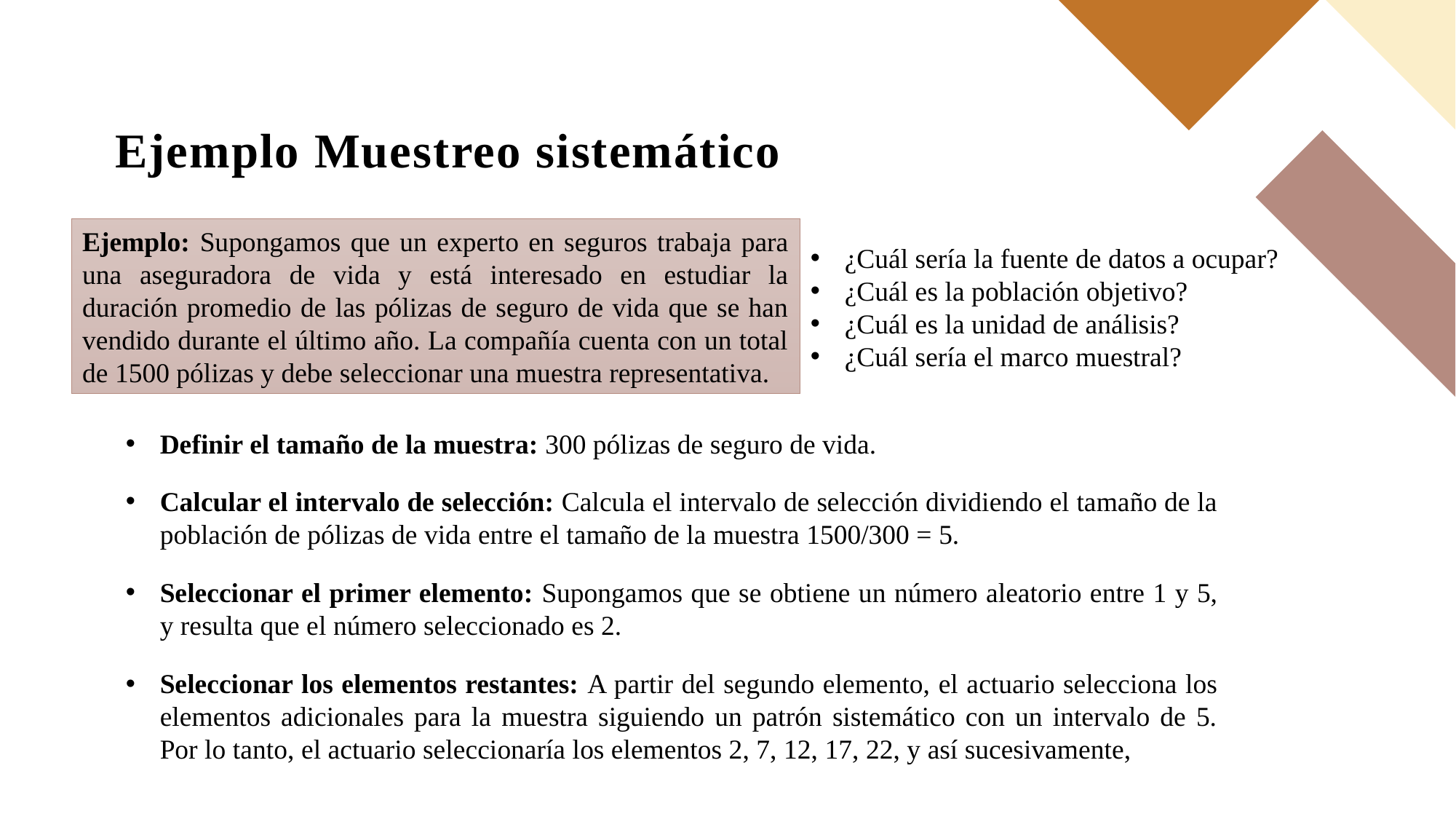

# Ejemplo Muestreo sistemático
Ejemplo: Supongamos que un experto en seguros trabaja para una aseguradora de vida y está interesado en estudiar la duración promedio de las pólizas de seguro de vida que se han vendido durante el último año. La compañía cuenta con un total de 1500 pólizas y debe seleccionar una muestra representativa.
¿Cuál sería la fuente de datos a ocupar?
¿Cuál es la población objetivo?
¿Cuál es la unidad de análisis?
¿Cuál sería el marco muestral?
Definir el tamaño de la muestra: 300 pólizas de seguro de vida.
Calcular el intervalo de selección: Calcula el intervalo de selección dividiendo el tamaño de la población de pólizas de vida entre el tamaño de la muestra 1500/300 = 5.
Seleccionar el primer elemento: Supongamos que se obtiene un número aleatorio entre 1 y 5, y resulta que el número seleccionado es 2.
Seleccionar los elementos restantes: A partir del segundo elemento, el actuario selecciona los elementos adicionales para la muestra siguiendo un patrón sistemático con un intervalo de 5. Por lo tanto, el actuario seleccionaría los elementos 2, 7, 12, 17, 22, y así sucesivamente,